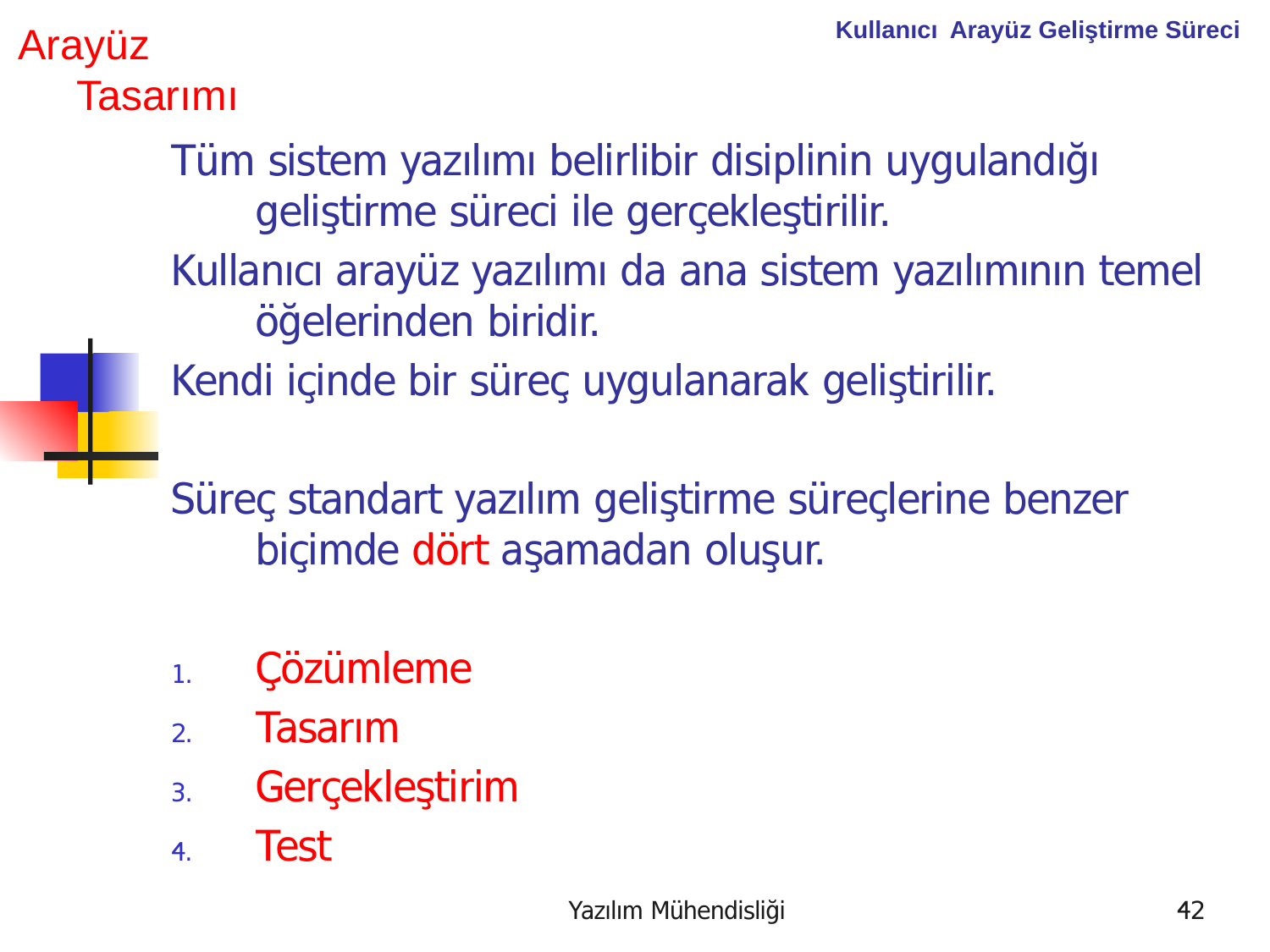

Kullanıcı Arayüz Geliştirme Süreci
Arayüz
     Tasarımı
Tüm sistem yazılımı belirlibir disiplinin uygulandığı geliştirme süreci ile gerçekleştirilir.
Kullanıcı arayüz yazılımı da ana sistem yazılımının temel öğelerinden biridir.
Kendi içinde bir süreç uygulanarak geliştirilir.

Süreç standart yazılım geliştirme süreçlerine benzer biçimde dört aşamadan oluşur.

Çözümleme
Tasarım
Gerçekleştirim
Test

Yazılım Mühendisliği
42